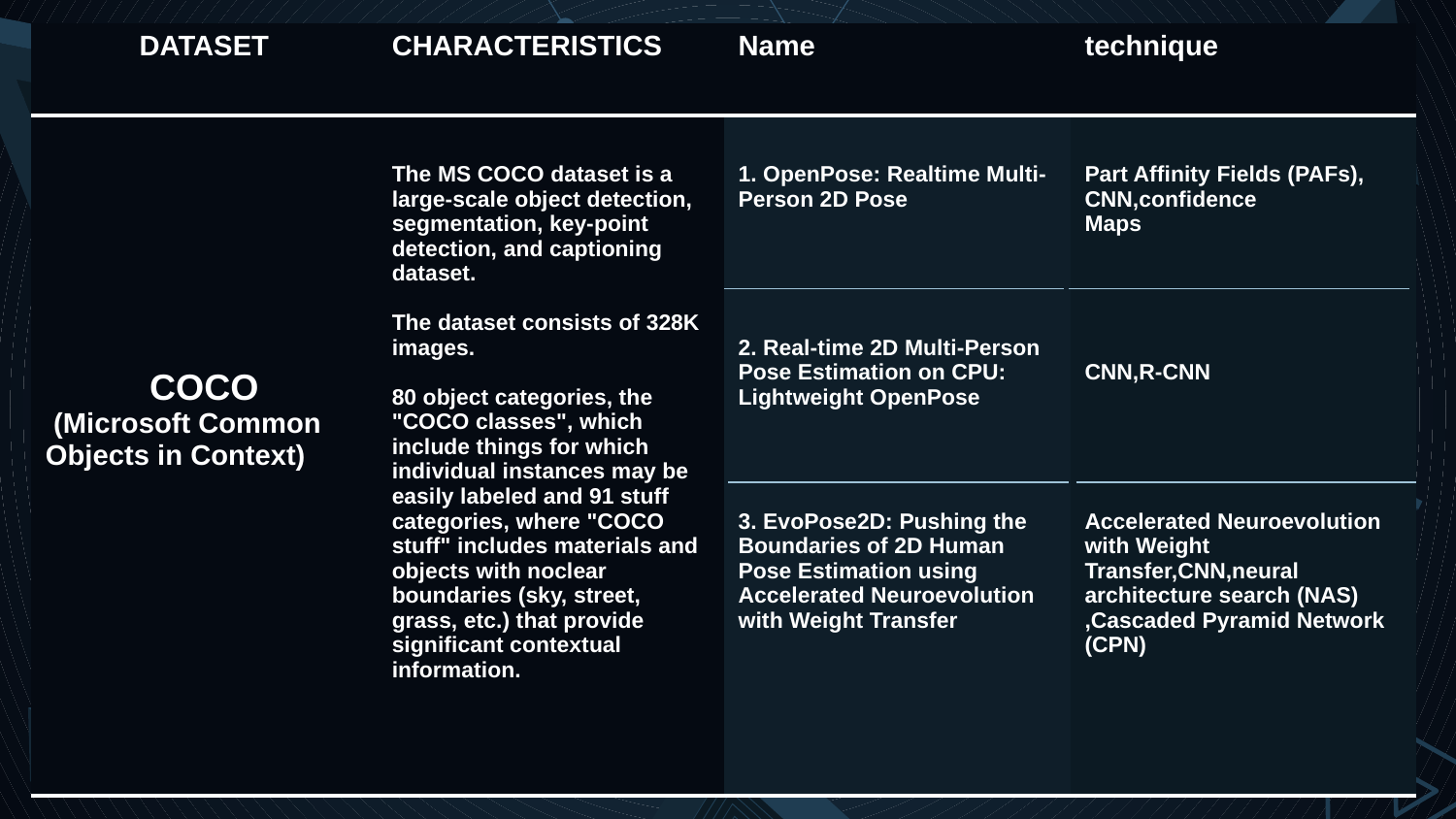

| DATASET | CHARACTERISTICS | Name | technique |
| --- | --- | --- | --- |
| COCO (Microsoft Common Objects in Context) | The MS COCO dataset is a large-scale object detection, segmentation, key-point detection, and captioning dataset. The dataset consists of 328K images. 80 object categories, the "COCO classes", which include things for which individual instances may be easily labeled and 91 stuff categories, where "COCO stuff" includes materials and objects with noclear boundaries (sky, street, grass, etc.) that provide significant contextual information. | 1. OpenPose: Realtime Multi-Person 2D Pose 2. Real-time 2D Multi-Person Pose Estimation on CPU: Lightweight OpenPose 3. EvoPose2D: Pushing the Boundaries of 2D Human Pose Estimation using Accelerated Neuroevolution with Weight Transfer | Part Affinity Fields (PAFs), CNN,confidence Maps CNN,R-CNN Accelerated Neuroevolution with Weight Transfer,CNN,neural architecture search (NAS) ,Cascaded Pyramid Network (CPN) |
| --- | --- | --- | --- |